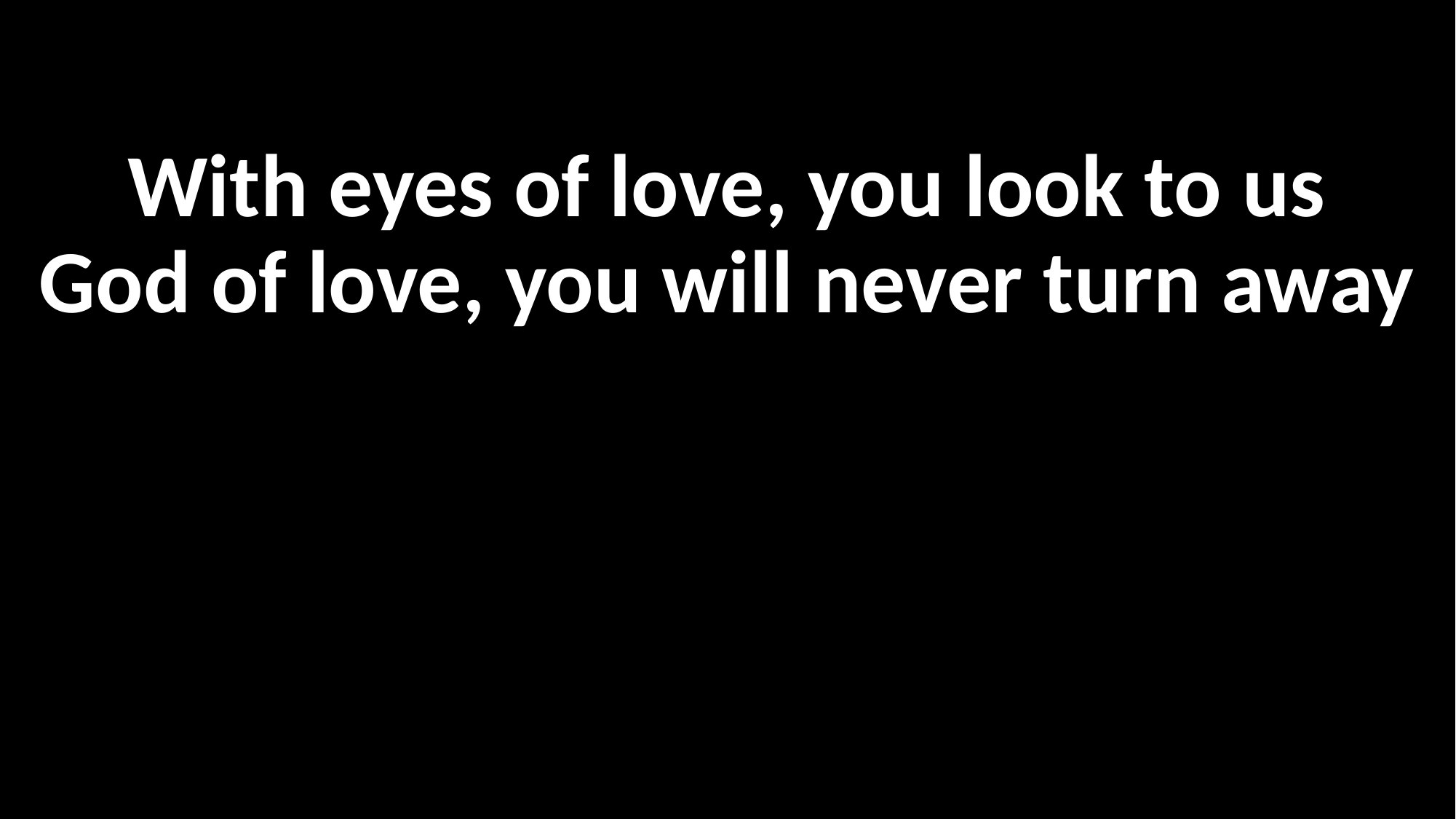

With eyes of love, you look to us
God of love, you will never turn away